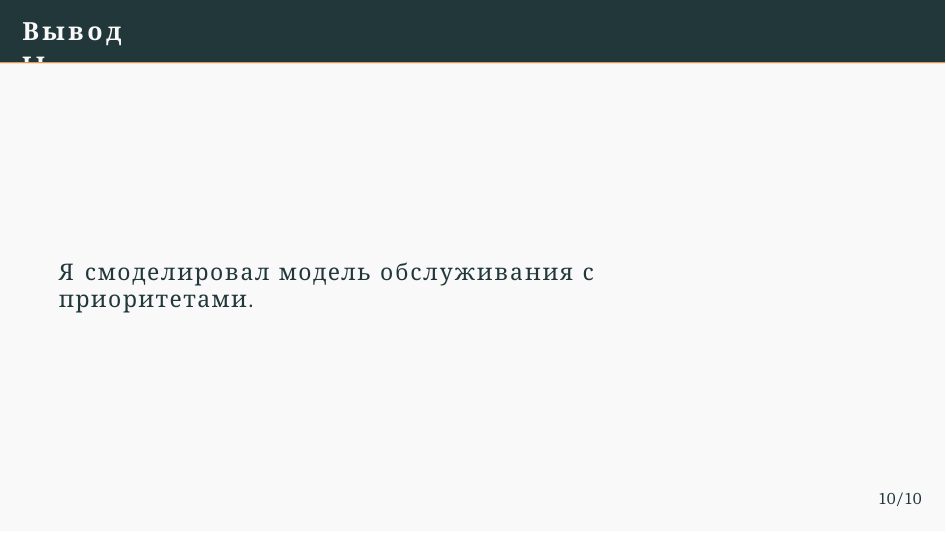

Выводы

Я смоделировал модель обслуживания с приоритетами.
10/10